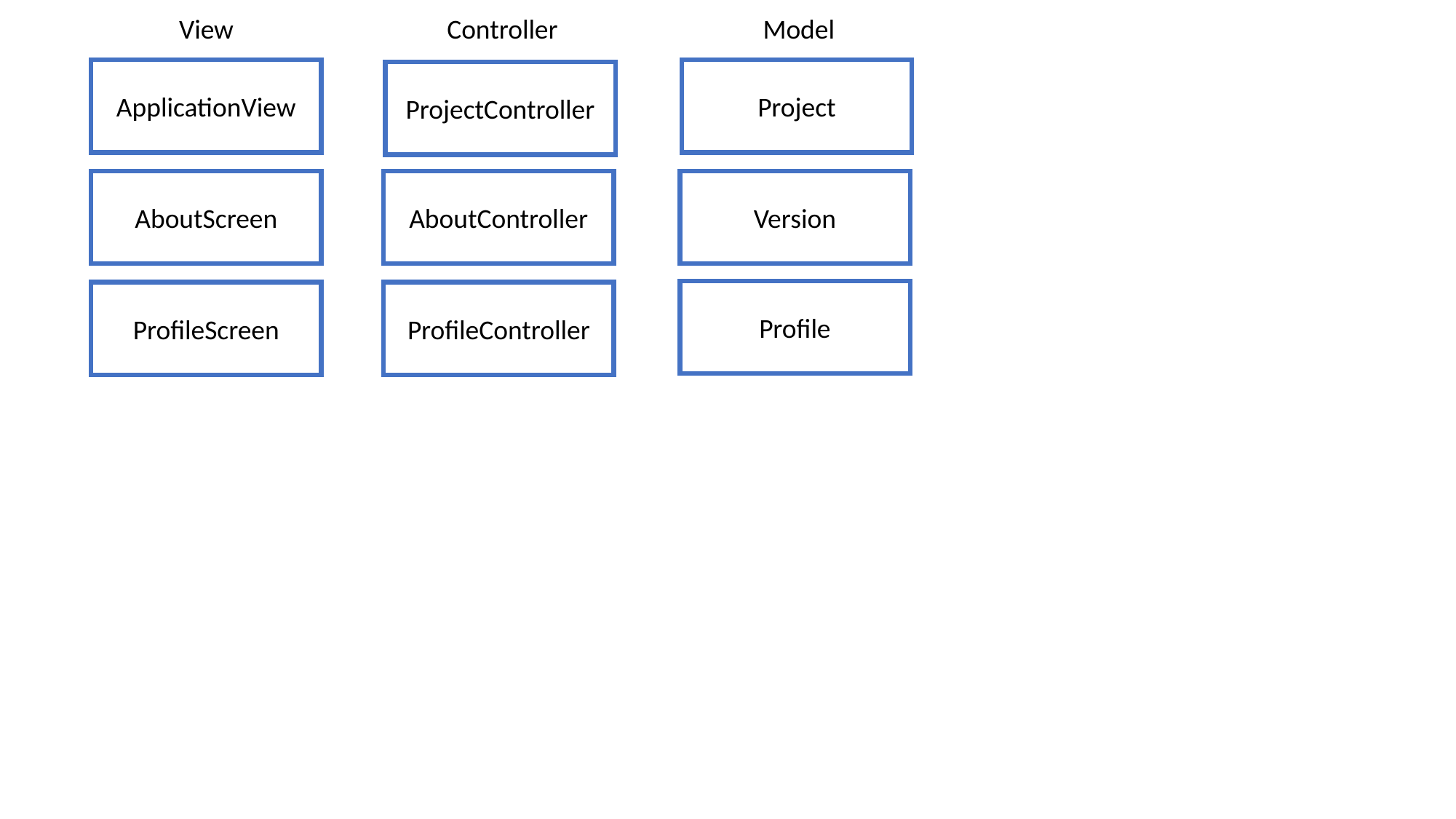

View
Controller
Model
ApplicationView
Project
ProjectController
AboutScreen
AboutController
Version
Profile
ProfileScreen
ProfileController